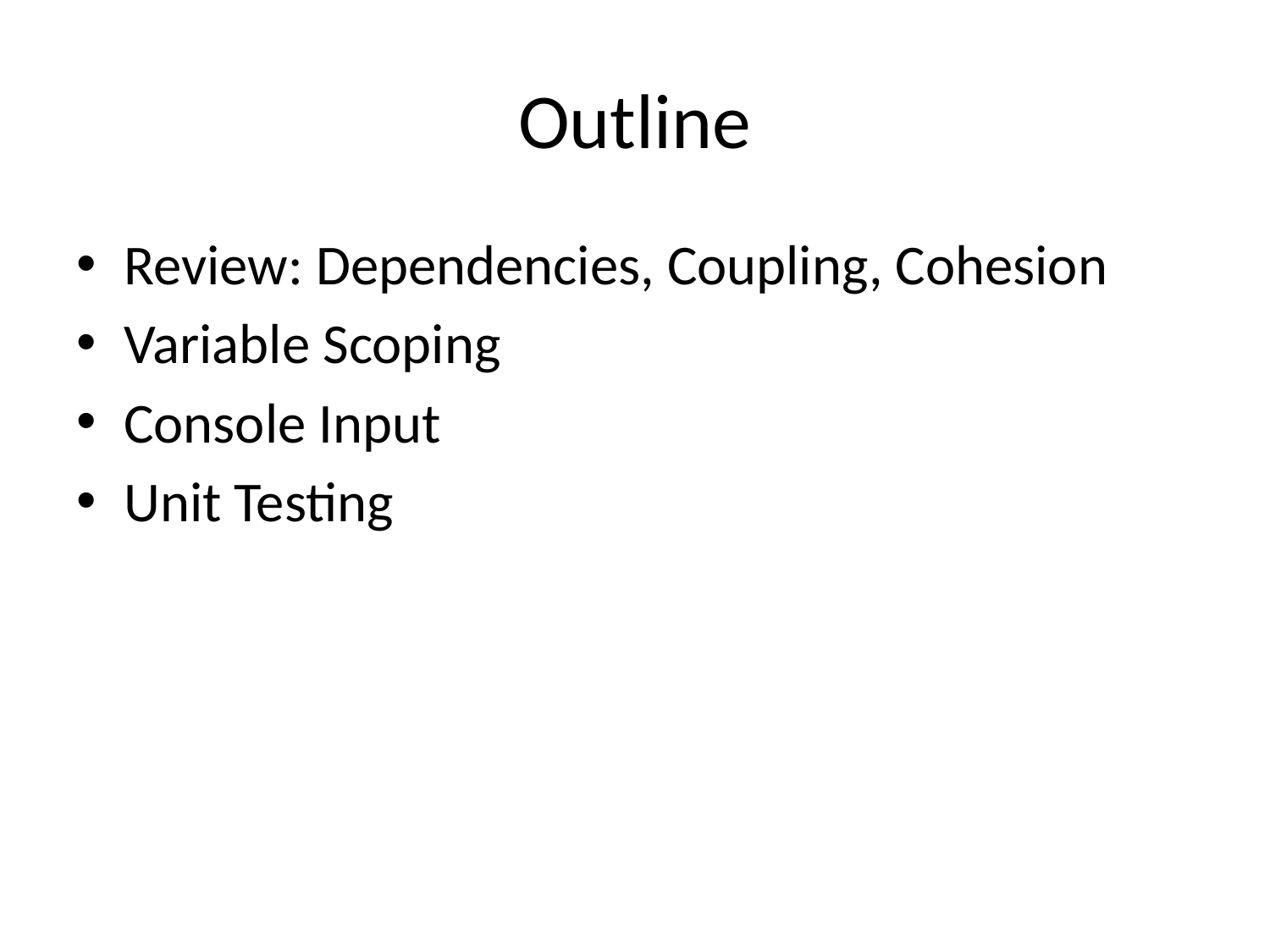

# Outline
Review: Dependencies, Coupling, Cohesion
Variable Scoping
Console Input
Unit Testing